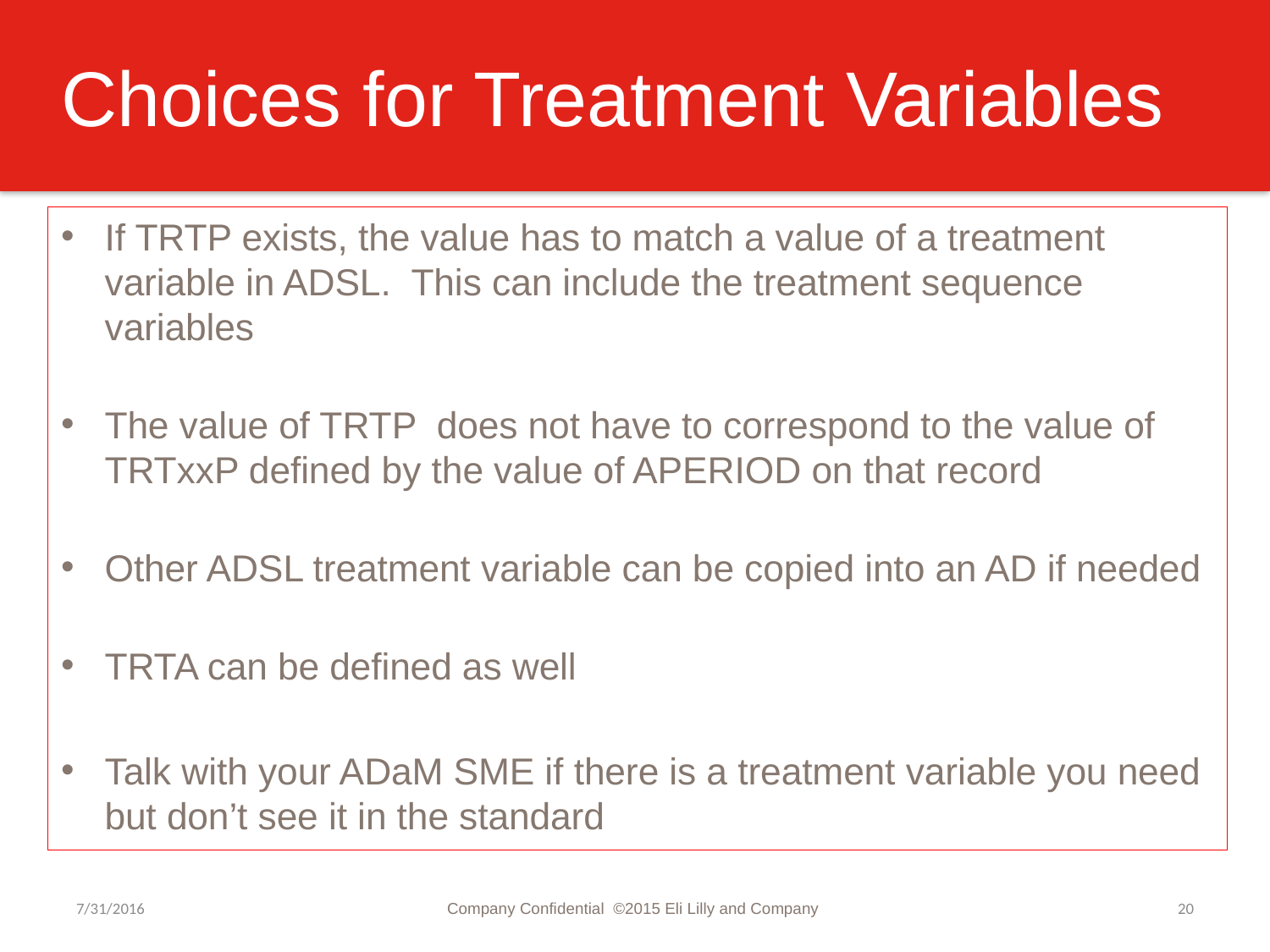

# Choices for Treatment Variables
If TRTP exists, the value has to match a value of a treatment variable in ADSL.  This can include the treatment sequence variables

The value of TRTP  does not have to correspond to the value of TRTxxP defined by the value of APERIOD on that record

Other ADSL treatment variable can be copied into an AD if needed

TRTA can be defined as well

Talk with your ADaM SME if there is a treatment variable you need but don’t see it in the standard

7/31/2016
Company Confidential  ©2015 Eli Lilly and Company
20